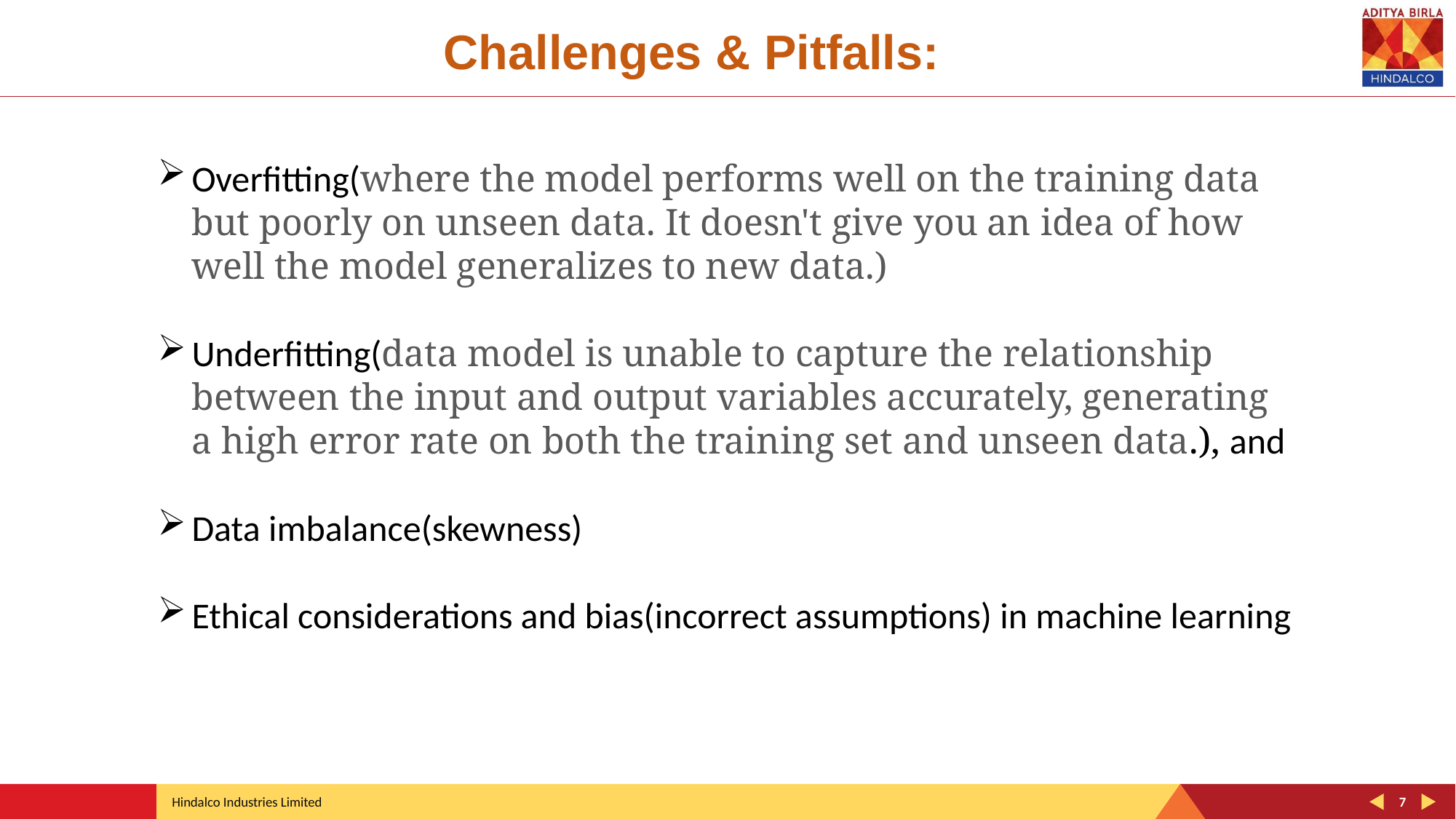

Challenges & Pitfalls:
Overfitting(where the model performs well on the training data but poorly on unseen data. It doesn't give you an idea of how well the model generalizes to new data.)

Underfitting(data model is unable to capture the relationship between the input and output variables accurately, generating a high error rate on both the training set and unseen data.), and

Data imbalance(skewness)

Ethical considerations and bias(incorrect assumptions) in machine learning
7